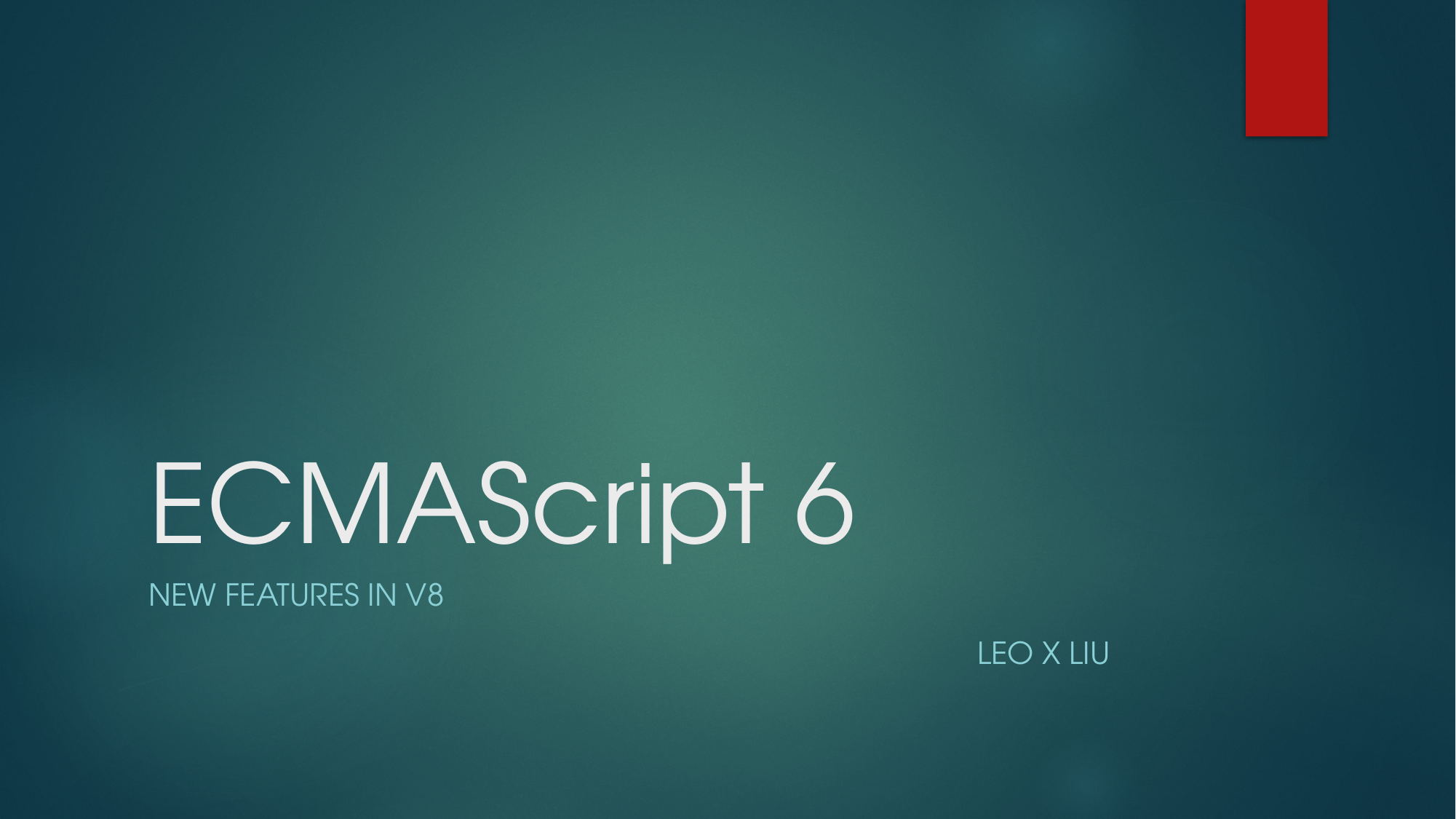

# ECMAScript 6
New features in V8
LEO x liu